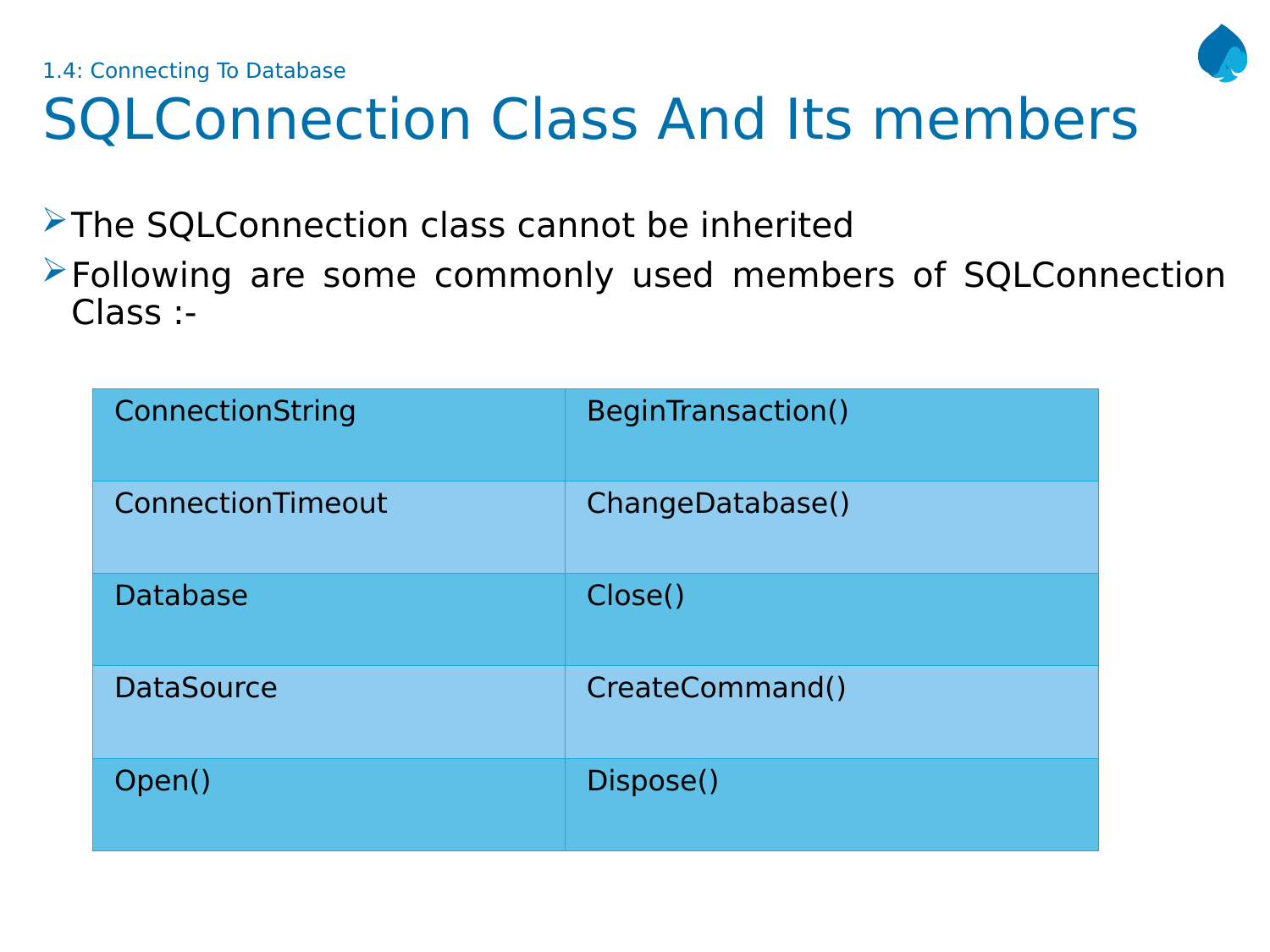

# 1.4: Connecting To Database SQLConnection Class And Its members
The SQLConnection class cannot be inherited
Following are some commonly used members of SQLConnection Class :-
| ConnectionString | BeginTransaction() |
| --- | --- |
| ConnectionTimeout | ChangeDatabase() |
| Database | Close() |
| DataSource | CreateCommand() |
| Open() | Dispose() |